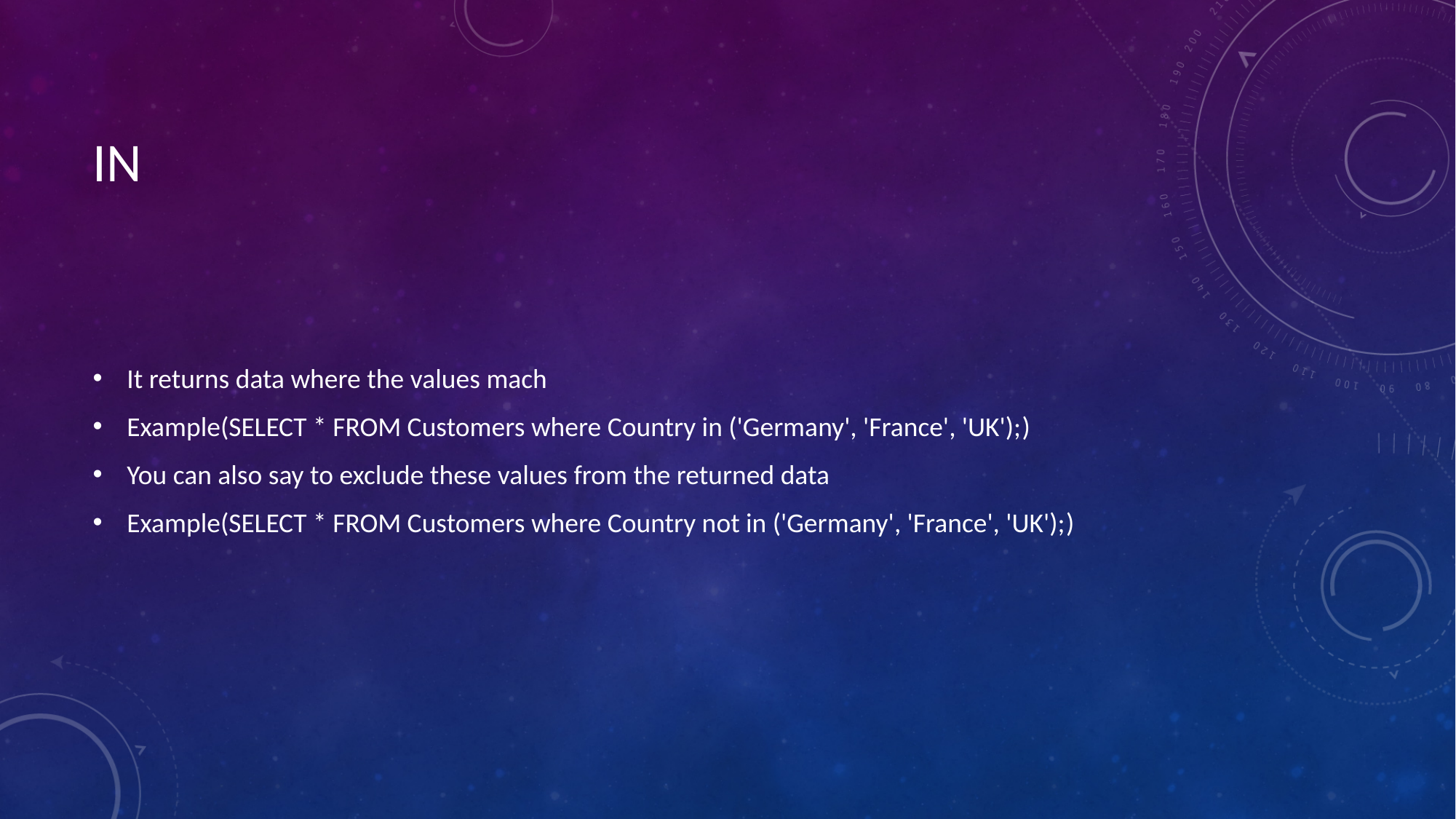

# In
It returns data where the values mach
Example(SELECT * FROM Customers where Country in ('Germany', 'France', 'UK');)
You can also say to exclude these values from the returned data
Example(SELECT * FROM Customers where Country not in ('Germany', 'France', 'UK');)